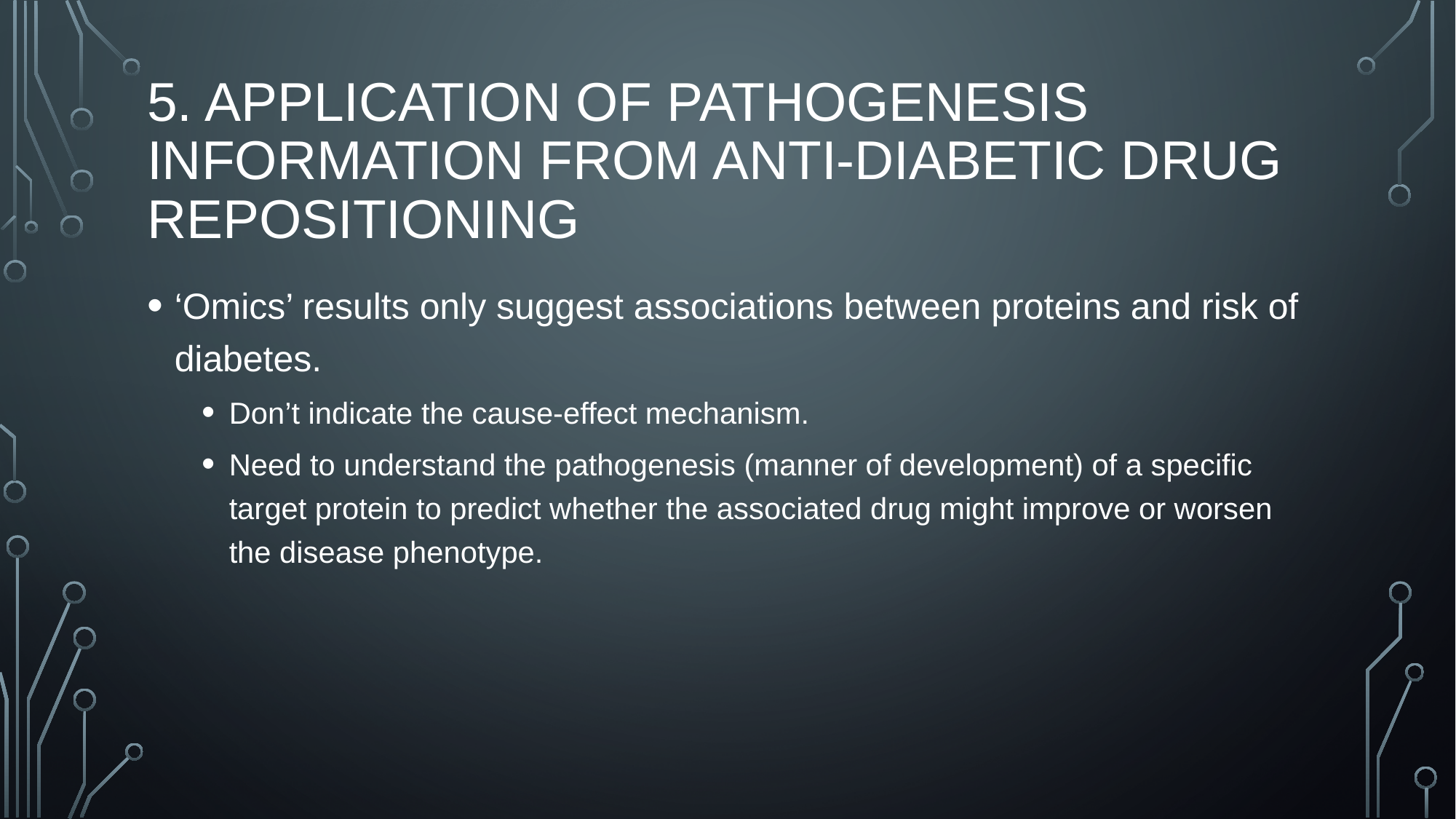

# 5. Application of Pathogenesis Information from Anti-Diabetic Drug Repositioning
‘Omics’ results only suggest associations between proteins and risk of diabetes.
Don’t indicate the cause-effect mechanism.
Need to understand the pathogenesis (manner of development) of a specific target protein to predict whether the associated drug might improve or worsen the disease phenotype.